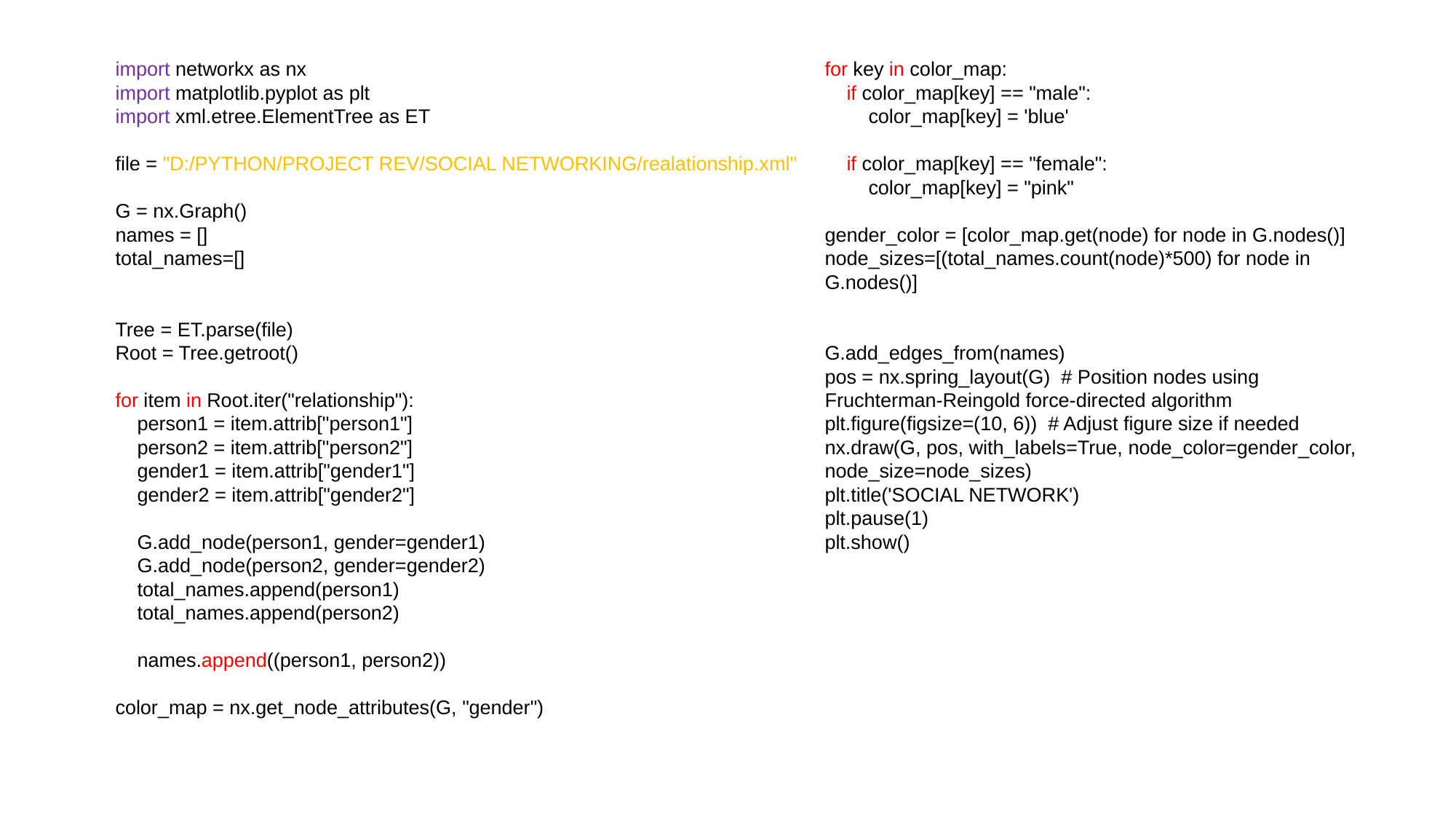

import networkx as nx
import matplotlib.pyplot as plt
import xml.etree.ElementTree as ET

file = "D:/PYTHON/PROJECT REV/SOCIAL NETWORKING/realationship.xml"

G = nx.Graph()
names = []
total_names=[]

Tree = ET.parse(file)
Root = Tree.getroot()

for item in Root.iter("relationship"):
    person1 = item.attrib["person1"]
    person2 = item.attrib["person2"]
    gender1 = item.attrib["gender1"]
    gender2 = item.attrib["gender2"]

    G.add_node(person1, gender=gender1)
    G.add_node(person2, gender=gender2)
    total_names.append(person1)
    total_names.append(person2)

    names.append((person1, person2))

color_map = nx.get_node_attributes(G, "gender")
for key in color_map:
    if color_map[key] == "male":
        color_map[key] = 'blue'

    if color_map[key] == "female":
        color_map[key] = "pink"

gender_color = [color_map.get(node) for node in G.nodes()]
node_sizes=[(total_names.count(node)*500) for node in G.nodes()]

G.add_edges_from(names)
pos = nx.spring_layout(G)  # Position nodes using Fruchterman-Reingold force-directed algorithm
plt.figure(figsize=(10, 6))  # Adjust figure size if needed
nx.draw(G, pos, with_labels=True, node_color=gender_color, node_size=node_sizes)
plt.title('SOCIAL NETWORK')
plt.pause(1)
plt.show()